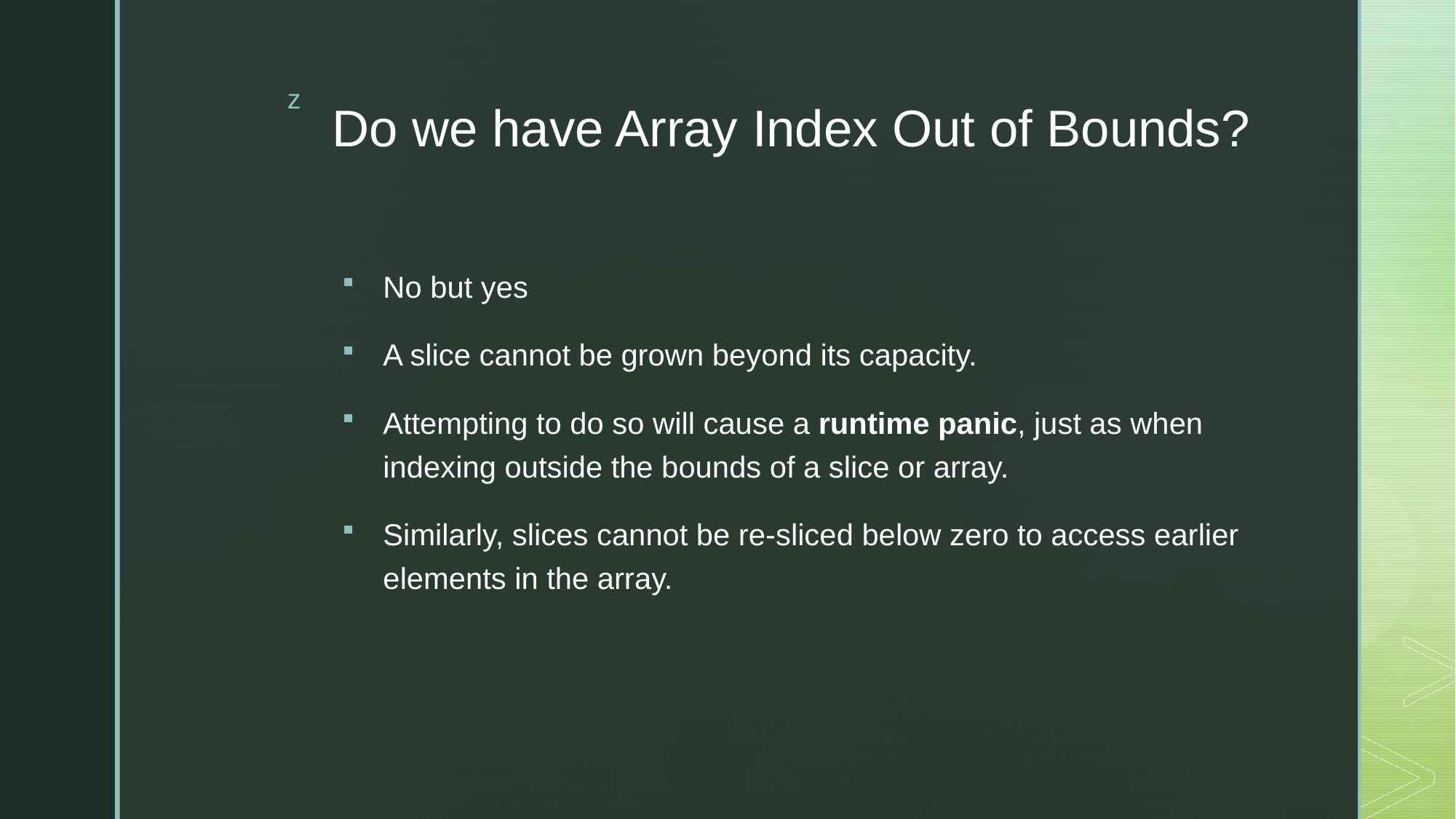

# Do we have Array Index Out of Bounds?
No but yes
A slice cannot be grown beyond its capacity.
Attempting to do so will cause a runtime panic, just as when indexing outside the bounds of a slice or array.
Similarly, slices cannot be re-sliced below zero to access earlier elements in the array.